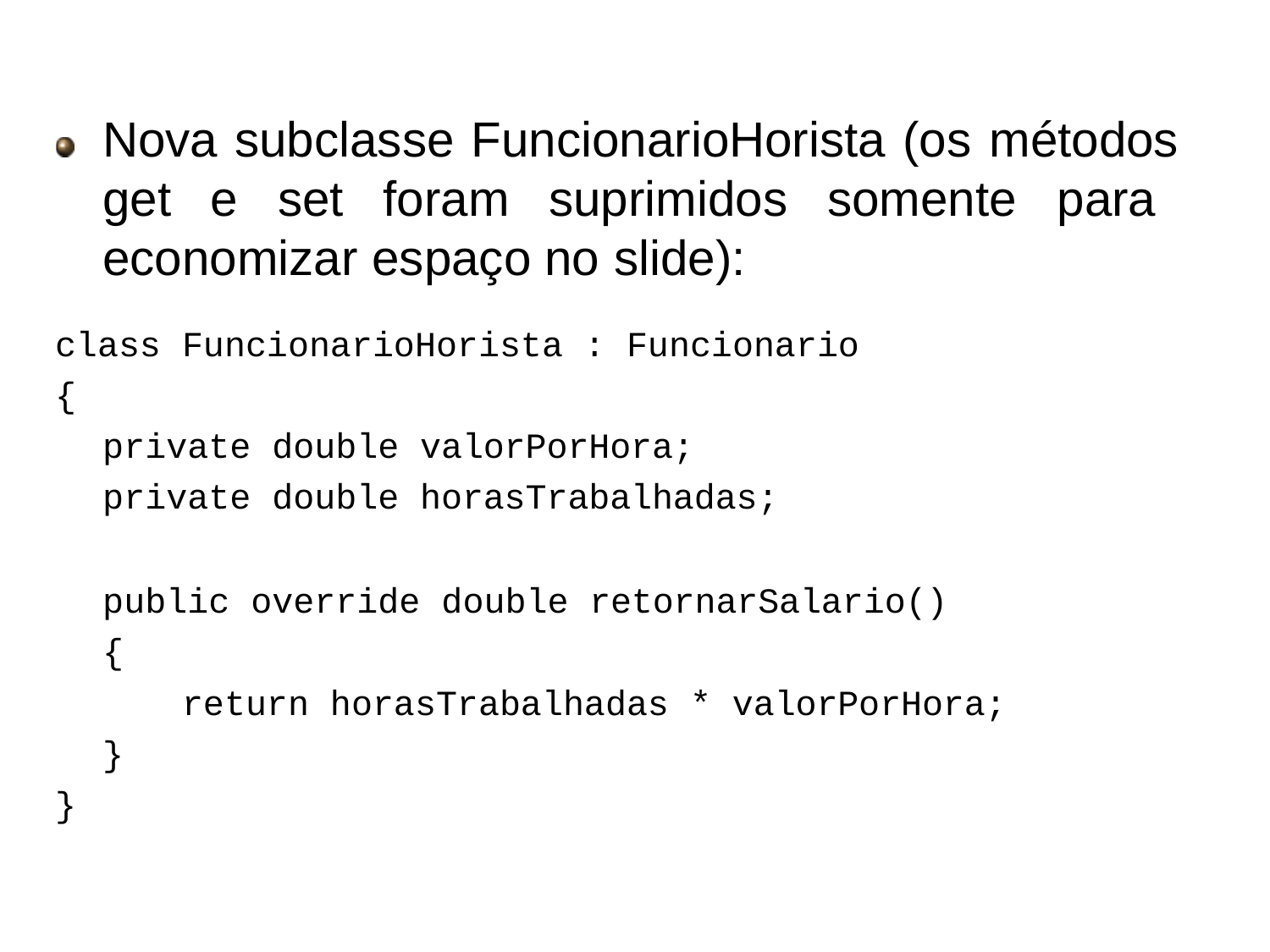

# Classes Abstratas
Nova subclasse FuncionarioHorista (os métodos  get e set foram suprimidos somente para  economizar espaço no slide):
class FuncionarioHorista : Funcionario
{
private double valorPorHora;
private double horasTrabalhadas;

public override double retornarSalario()
{
return horasTrabalhadas * valorPorHora;
}
}